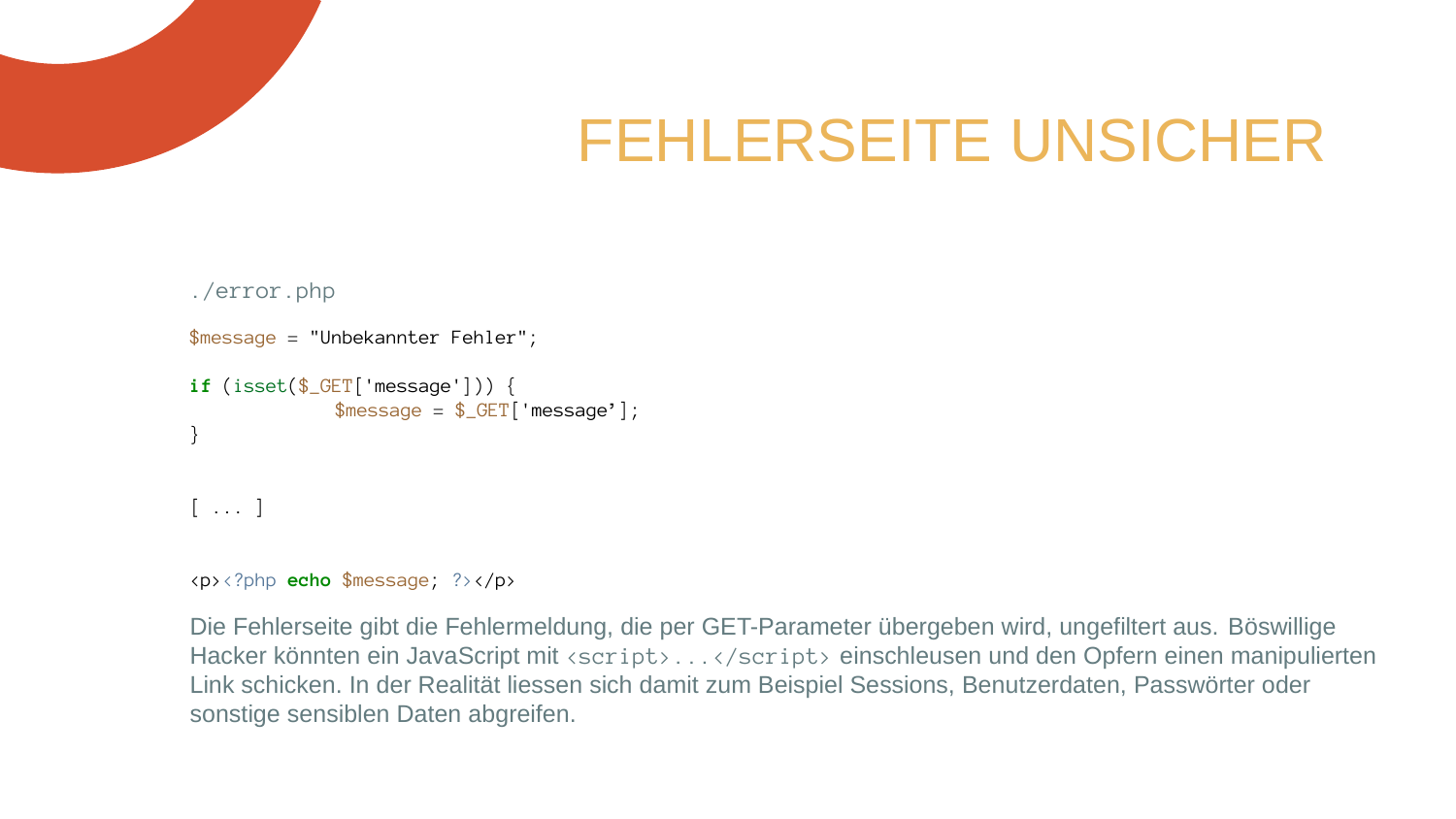

# FEHLERSEITE UNSICHER
./error.php
$message = "Unbekannter Fehler";

if (isset($_GET['message'])) {
	$message = $_GET['message’];
}

[ ... ]

<p><?php echo $message; ?></p>
Die Fehlerseite gibt die Fehlermeldung, die per GET-Parameter übergeben wird, ungefiltert aus. Böswillige Hacker könnten ein JavaScript mit <script>...</script> einschleusen und den Opfern einen manipulierten Link schicken. In der Realität liessen sich damit zum Beispiel Sessions, Benutzerdaten, Passwörter oder sonstige sensiblen Daten abgreifen.